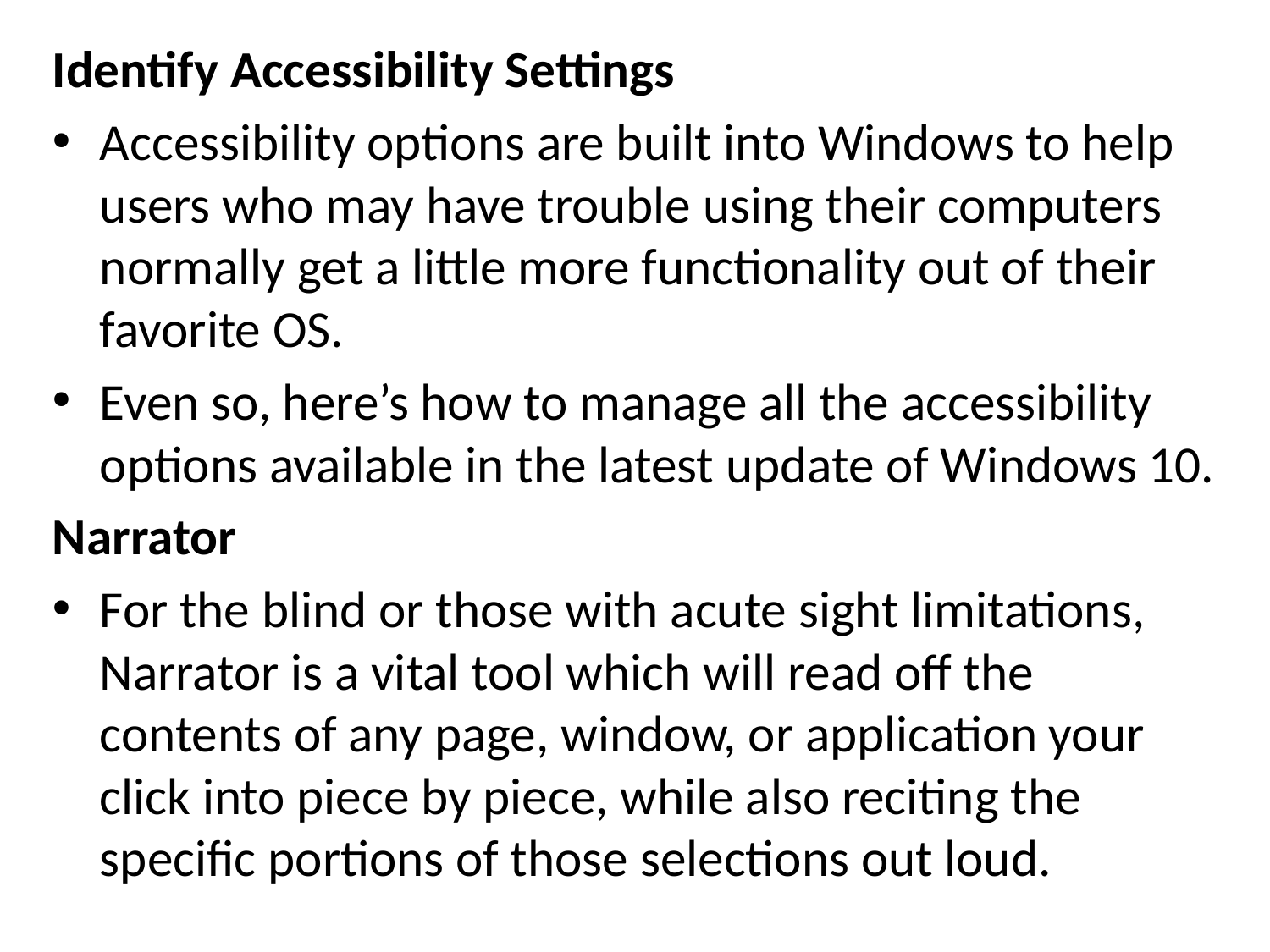

Identify Accessibility Settings
Accessibility options are built into Windows to help users who may have trouble using their computers normally get a little more functionality out of their favorite OS.
Even so, here’s how to manage all the accessibility options available in the latest update of Windows 10.
Narrator
For the blind or those with acute sight limitations, Narrator is a vital tool which will read off the contents of any page, window, or application your click into piece by piece, while also reciting the specific portions of those selections out loud.